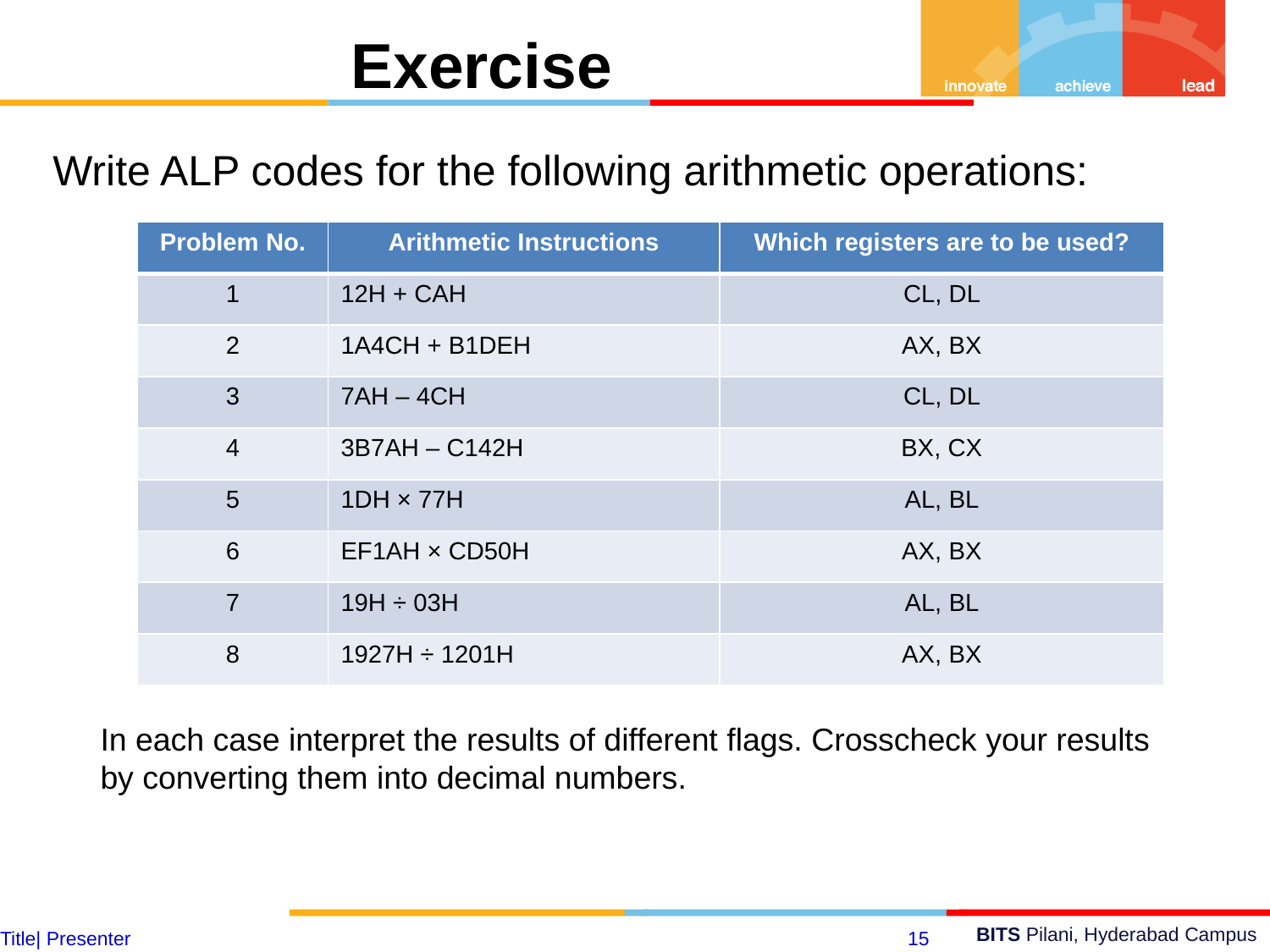

Exercise
Write ALP codes for the following arithmetic operations:

	In each case interpret the results of different flags. Crosscheck your results by converting them into decimal numbers.

| Problem No. | Arithmetic Instructions | Which registers are to be used? |
| --- | --- | --- |
| 1 | 12H + CAH | CL, DL |
| 2 | 1A4CH + B1DEH | AX, BX |
| 3 | 7AH – 4CH | CL, DL |
| 4 | 3B7AH – C142H | BX, CX |
| 5 | 1DH × 77H | AL, BL |
| 6 | EF1AH × CD50H | AX, BX |
| 7 | 19H ÷ 03H | AL, BL |
| 8 | 1927H ÷ 1201H | AX, BX |